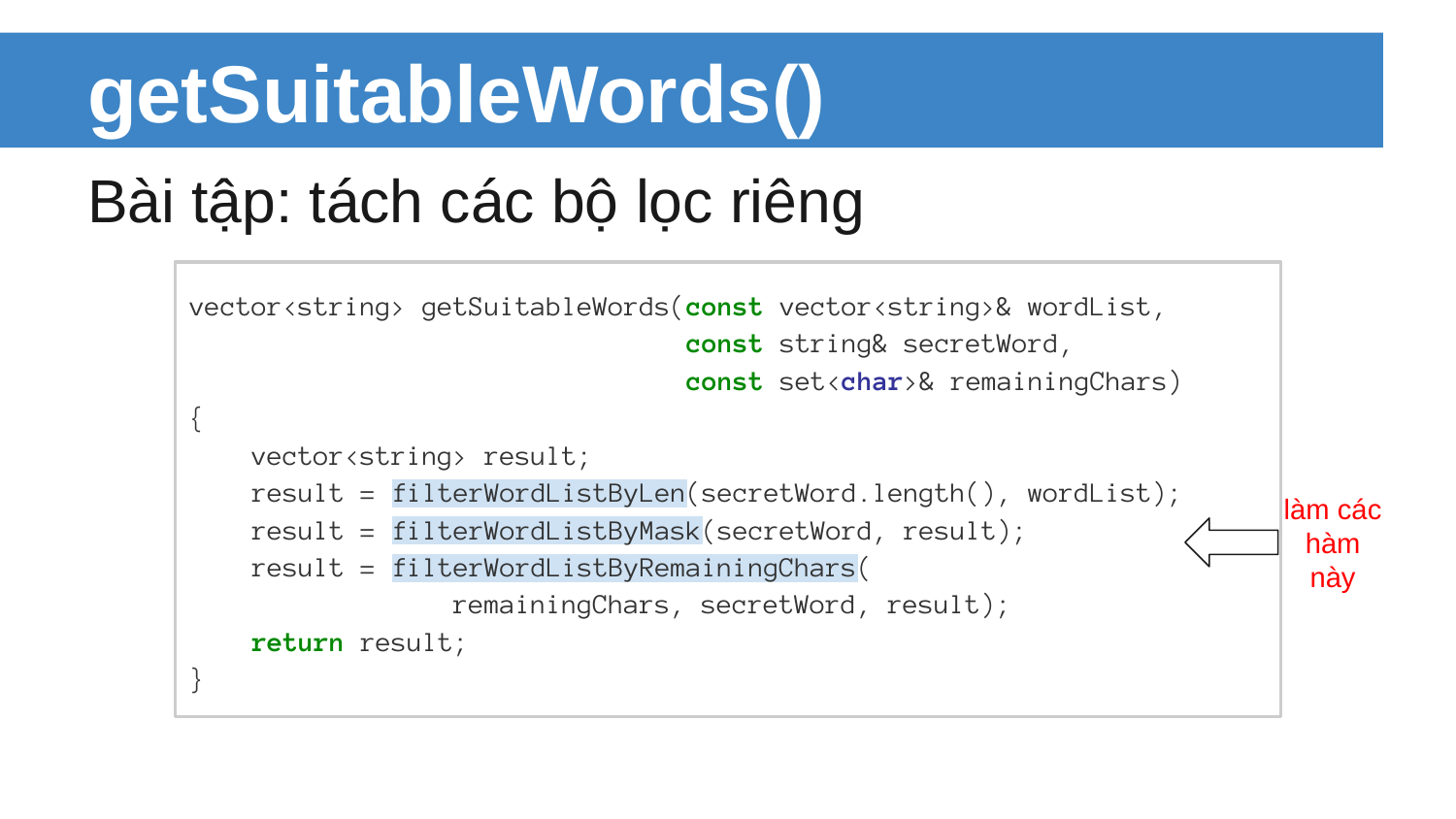

# getSuitableWords()
Bài tập: tách các bộ lọc riêng
vector<string> getSuitableWords(const vector<string>& wordList,
                                const string& secretWord,
                                const set<char>& remainingChars)
{
    vector<string> result;
    result = filterWordListByLen(secretWord.length(), wordList);
    result = filterWordListByMask(secretWord, result);
    result = filterWordListByRemainingChars(
                 remainingChars, secretWord, result);
    return result;
}
làm các hàm này